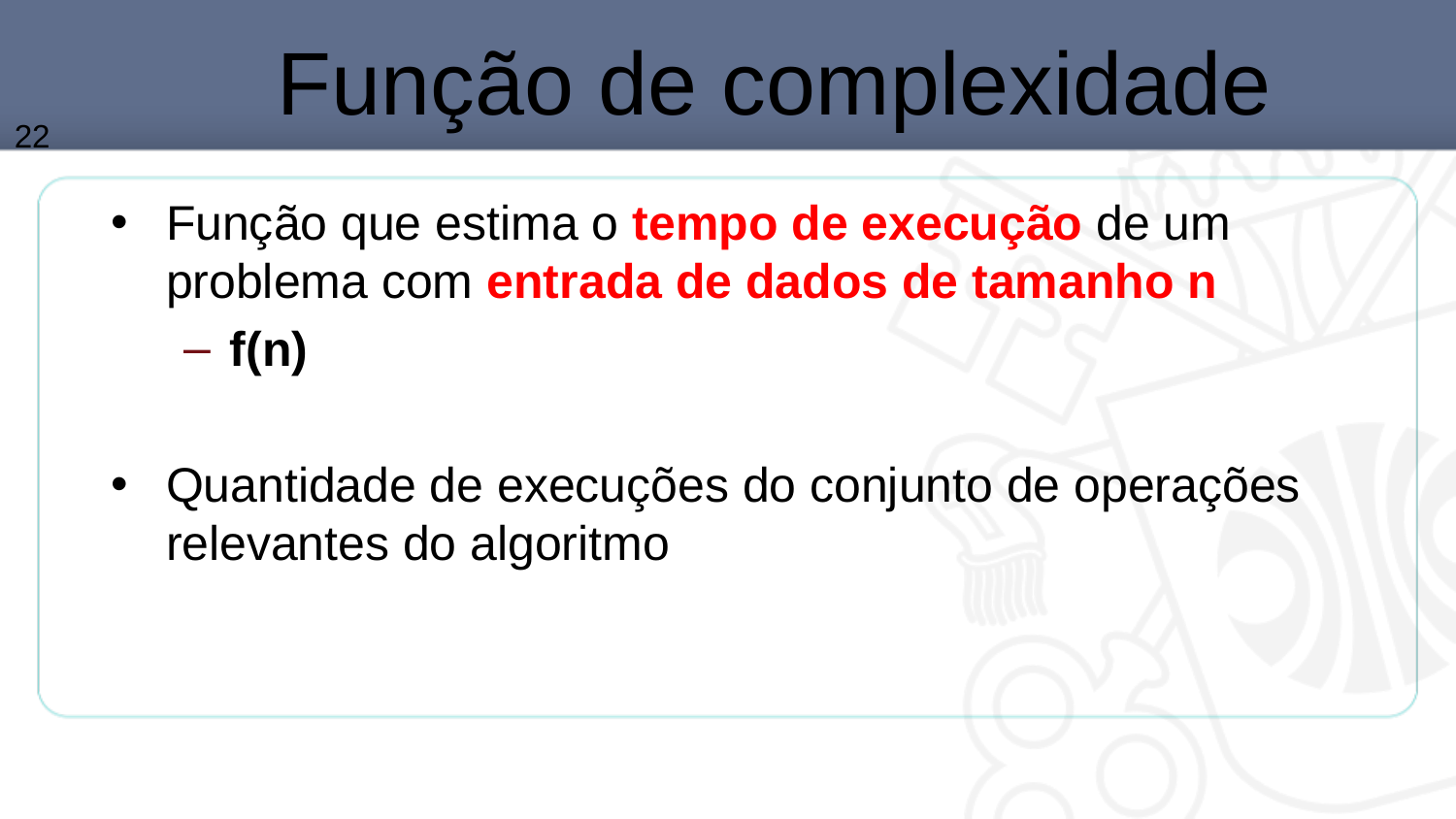

# Função de complexidade
22
Função que estima o tempo de execução de um problema com entrada de dados de tamanho n
f(n)

Quantidade de execuções do conjunto de operações relevantes do algoritmo